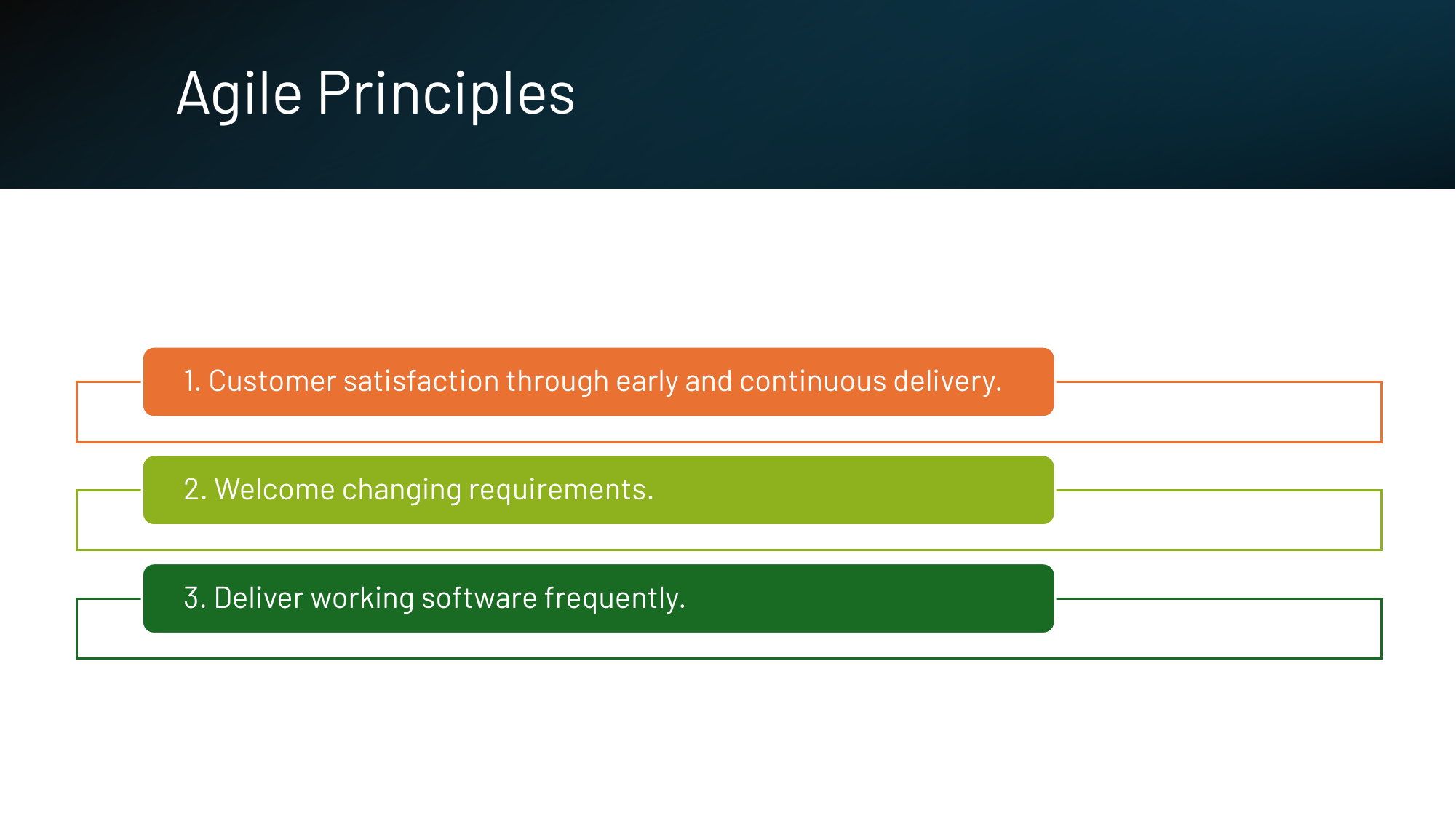

# Agile Principles
1. Customer satisfaction through early and continuous delivery.
2. Welcome changing requirements.
3. Deliver working software frequently.